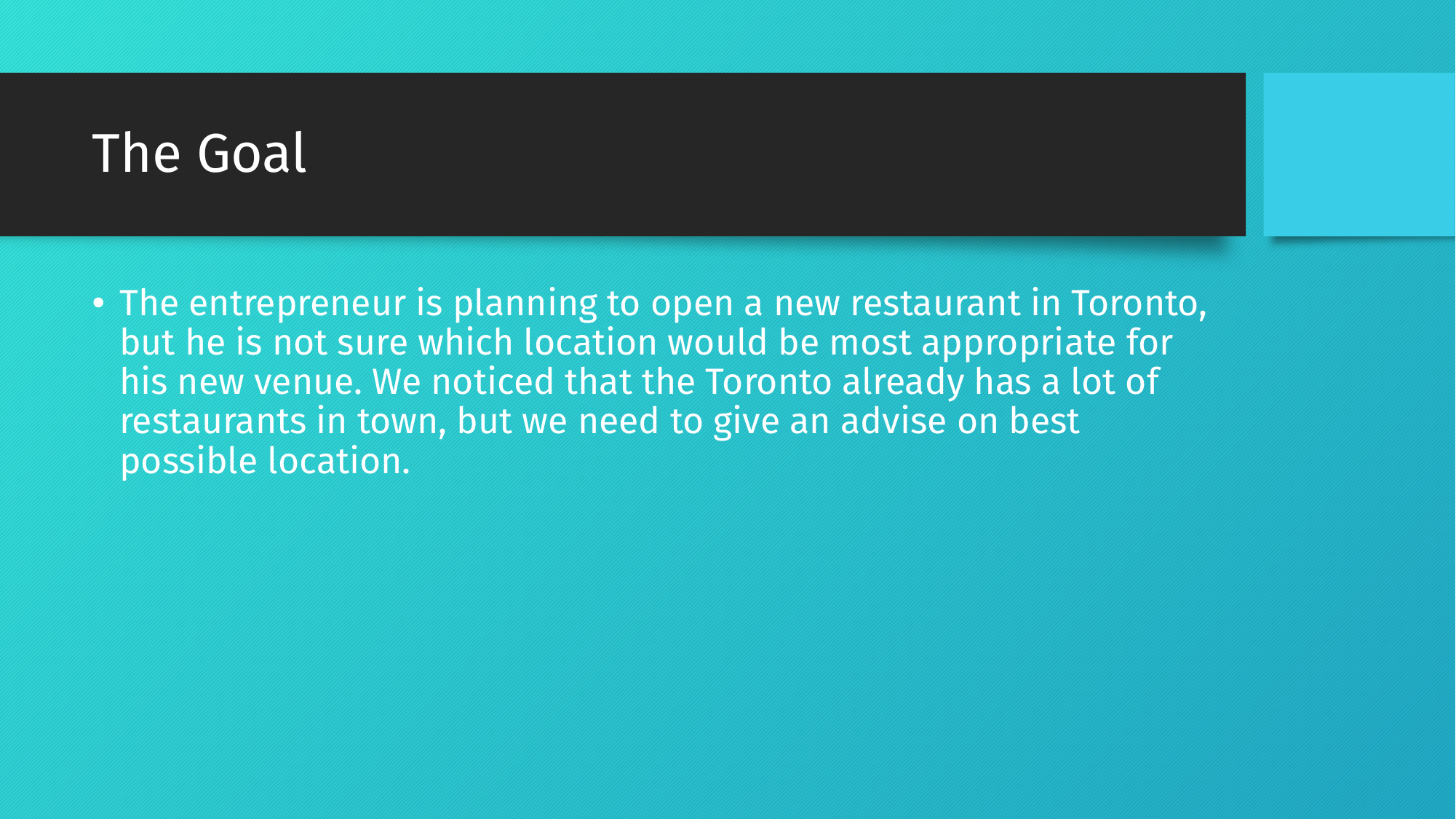

# The Goal
The entrepreneur is planning to open a new restaurant in Toronto, but he is not sure which location would be most appropriate for his new venue. We noticed that the Toronto already has a lot of restaurants in town, but we need to give an advise on best possible location.